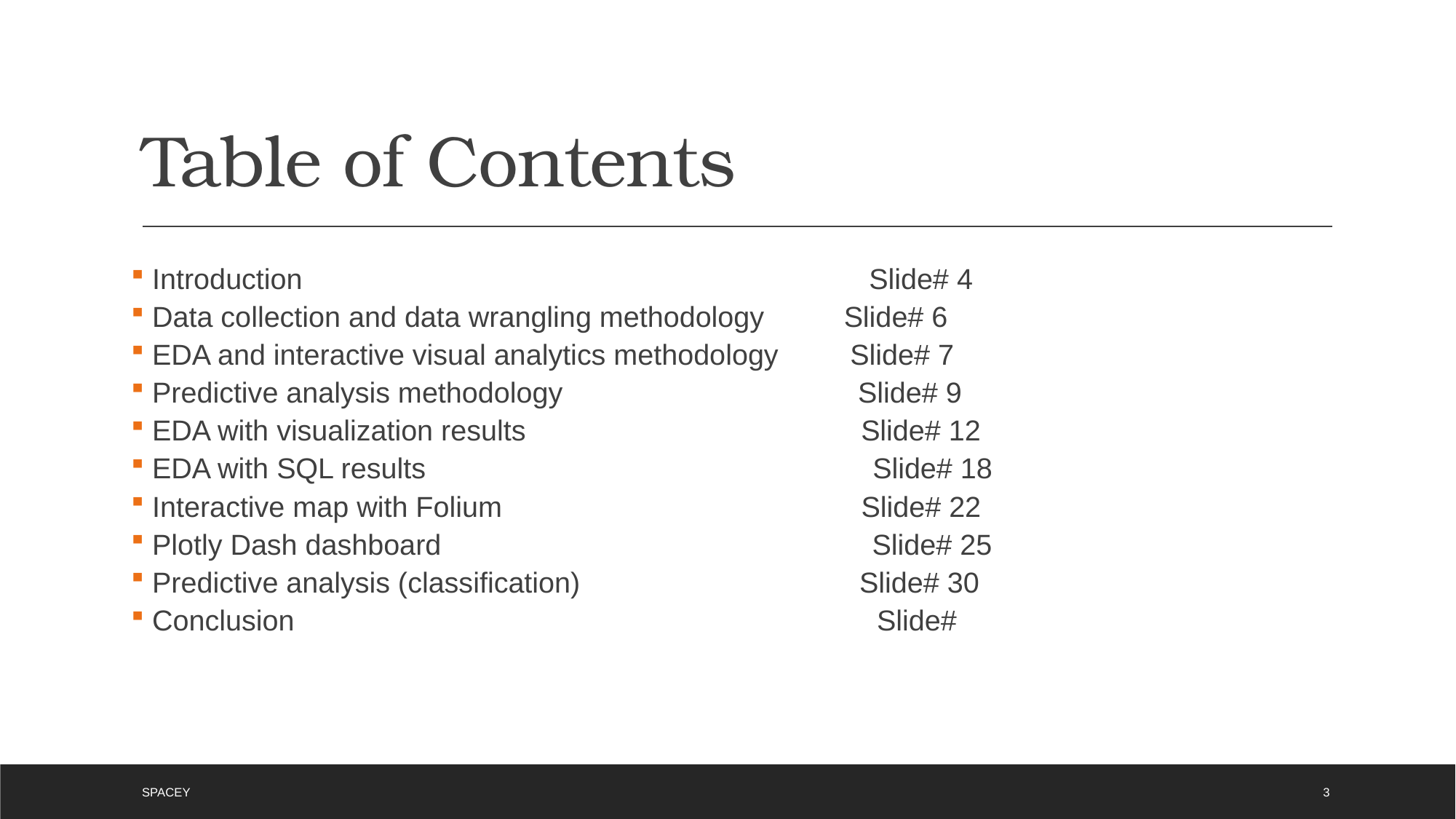

# Table of Contents
 Introduction                                                                       Slide# 4
 Data collection and data wrangling methodology          Slide# 6
 EDA and interactive visual analytics methodology         Slide# 7
 Predictive analysis methodology                                     Slide# 9
 EDA with visualization results                                          Slide# 12
 EDA with SQL results                                                        Slide# 18
 Interactive map with Folium                                             Slide# 22
 Plotly Dash dashboard                                                      Slide# 25
 Predictive analysis (classification)                                   Slide# 30
 Conclusion                                                                         Slide#
SpaceY
3